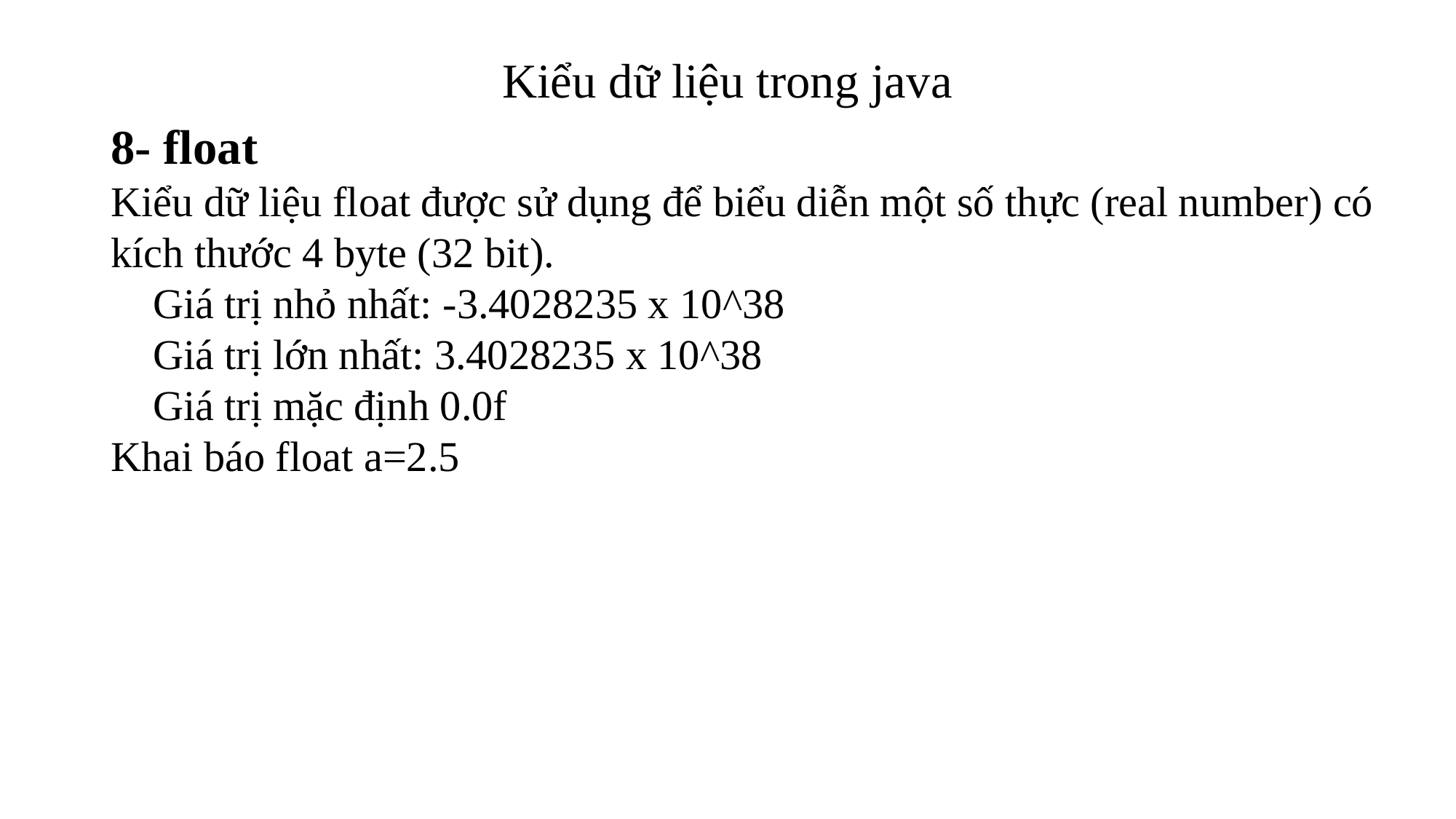

# Kiểu dữ liệu trong java
8- float
Kiểu dữ liệu float được sử dụng để biểu diễn một số thực (real number) có kích thước 4 byte (32 bit).
    Giá trị nhỏ nhất: -3.4028235 x 10^38
    Giá trị lớn nhất: 3.4028235 x 10^38
    Giá trị mặc định 0.0f
Khai báo float a=2.5